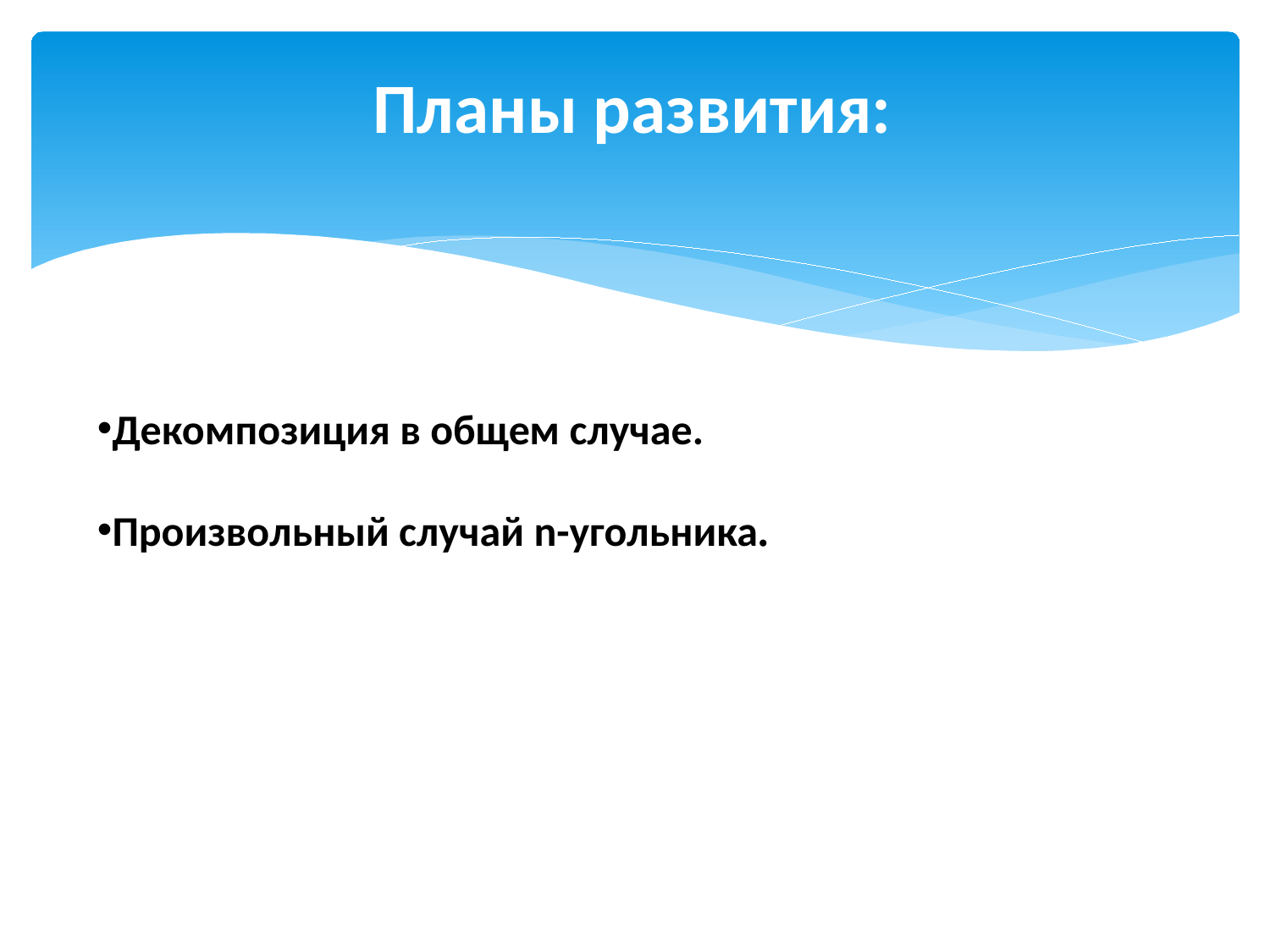

Планы развития:

Декомпозиция в общем случае.

Произвольный случай n-угольника.
1